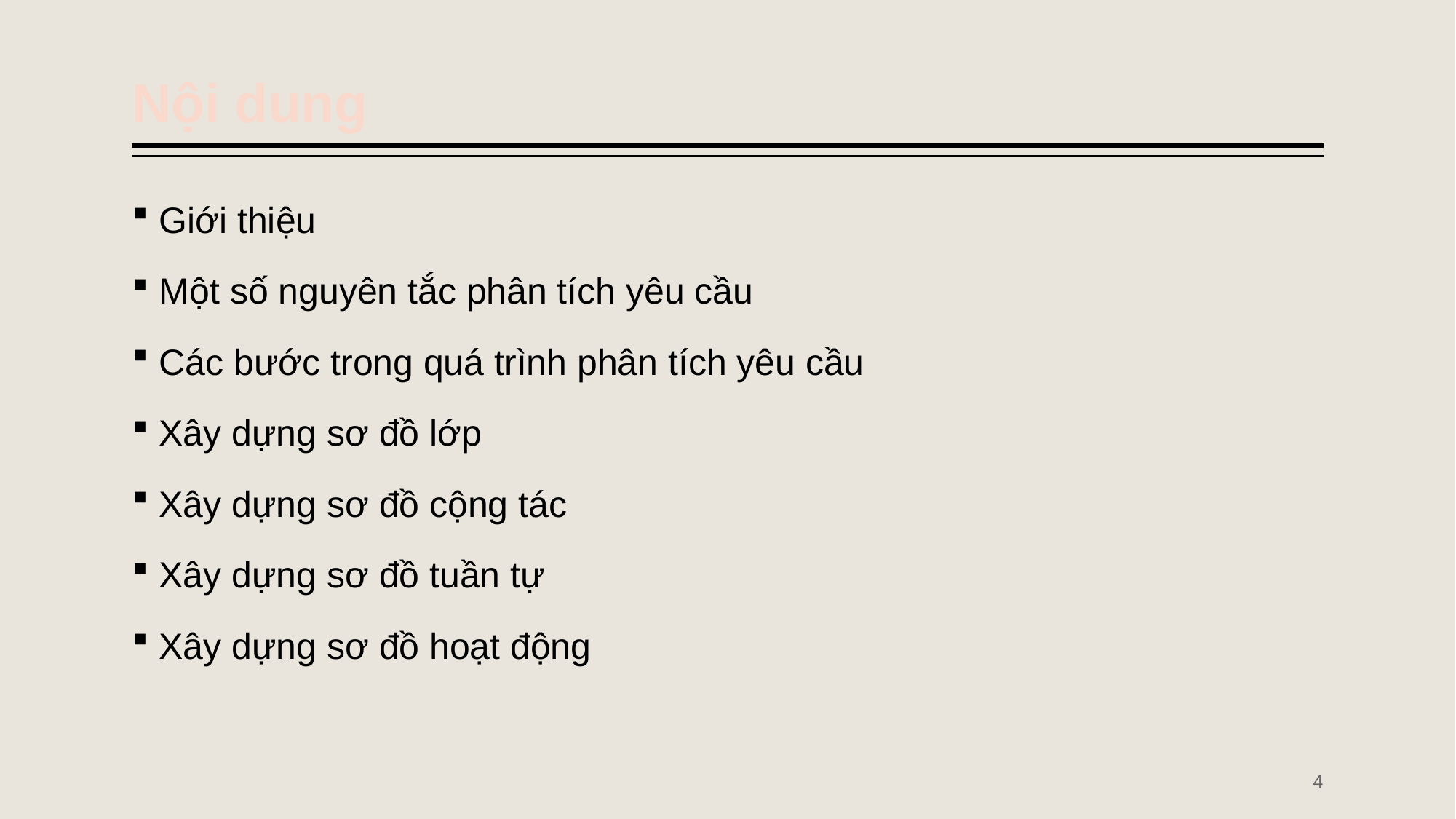

# Nội dung
Giới thiệu
Một số nguyên tắc phân tích yêu cầu
Các bước trong quá trình phân tích yêu cầu
Xây dựng sơ đồ lớp
Xây dựng sơ đồ cộng tác
Xây dựng sơ đồ tuần tự
Xây dựng sơ đồ hoạt động
4